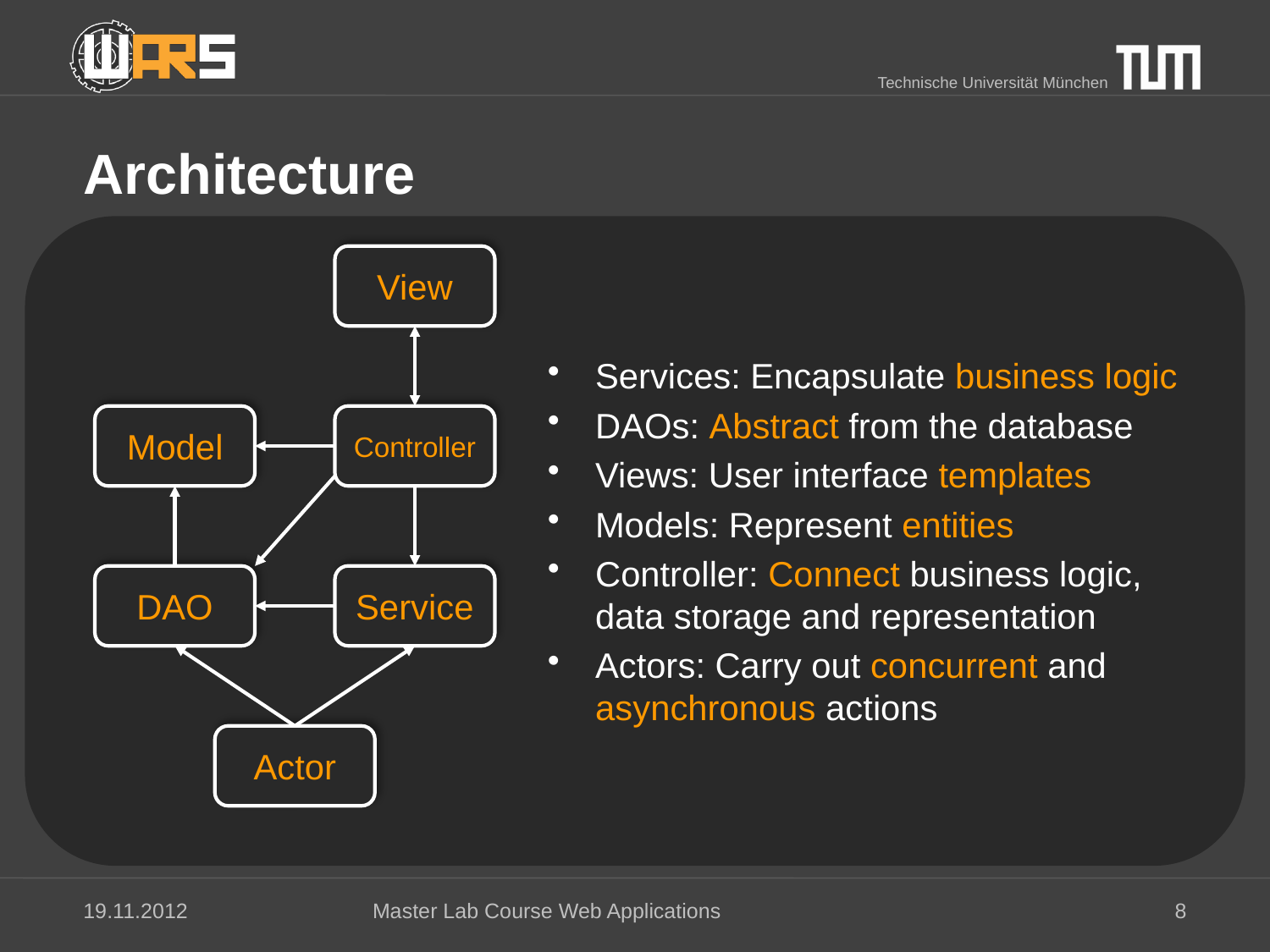

# Architecture

Services: Encapsulate business logic
DAOs: Abstract from the database
Views: User interface templates
Models: Represent entities
Controller: Connect business logic, data storage and representation
Actors: Carry out concurrent and asynchronous actions
View
Model
Controller
DAO
Service
Actor
19.11.2012
Master Lab Course Web Applications
8